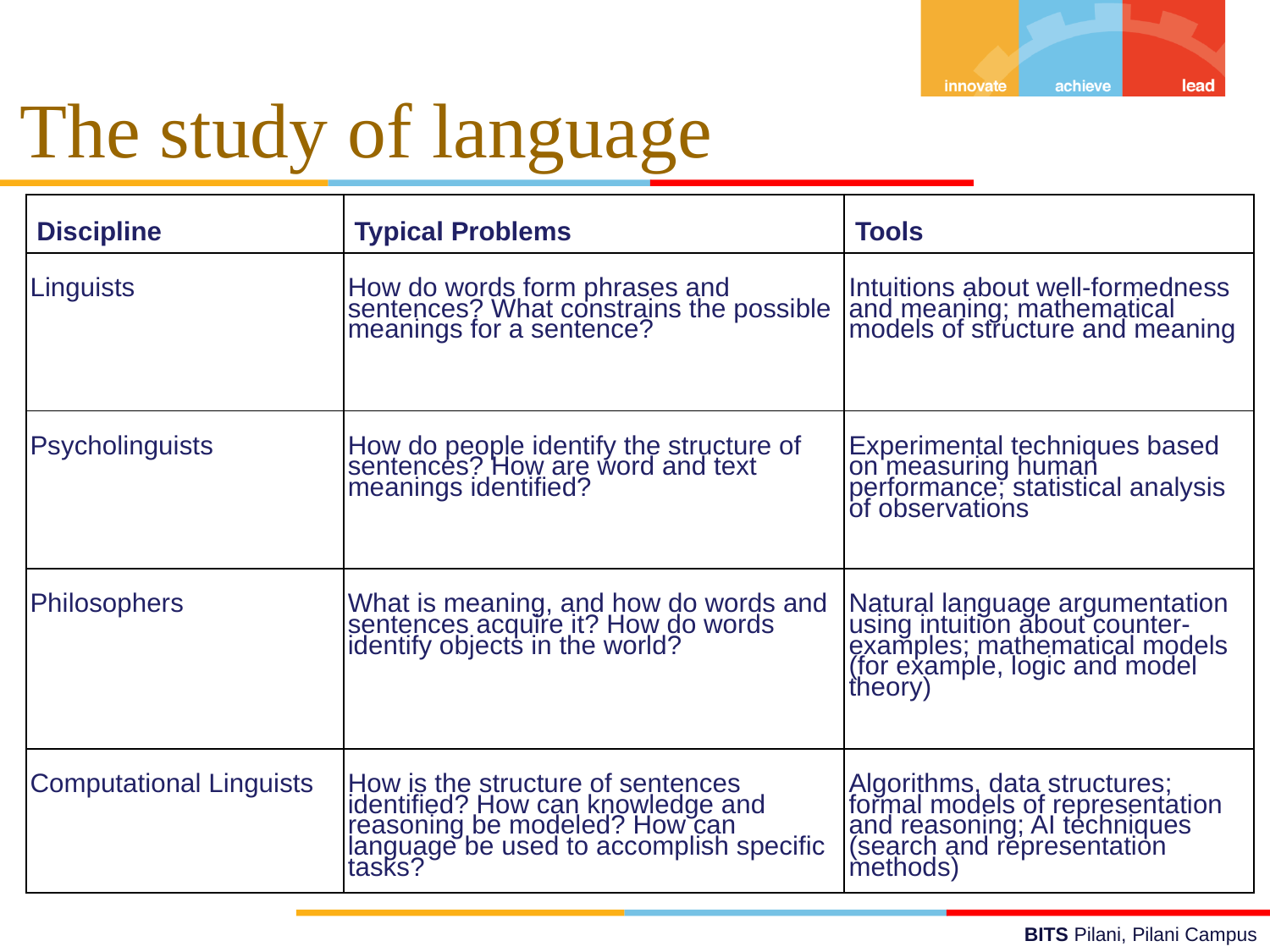

The study of language

| Discipline | Typical Problems | Tools |
| --- | --- | --- |
| Linguists | How do words form phrases and sentences? What constrains the possible meanings for a sentence? | Intuitions about well-formedness and meaning; mathematical models of structure and meaning |
| Psycholinguists | How do people identify the structure of sentences? How are word and text meanings identified? | Experimental techniques based on measuring human performance; statistical analysis of observations |
| Philosophers | What is meaning, and how do words and sentences acquire it? How do words identify objects in the world? | Natural language argumentation using intuition about counter-examples; mathematical models (for example, logic and model theory) |
| Computational Linguists | How is the structure of sentences identified? How can knowledge and reasoning be modeled? How can language be used to accomplish specific tasks? | Algorithms, data structures; formal models of representation and reasoning; AI techniques (search and representation methods) |